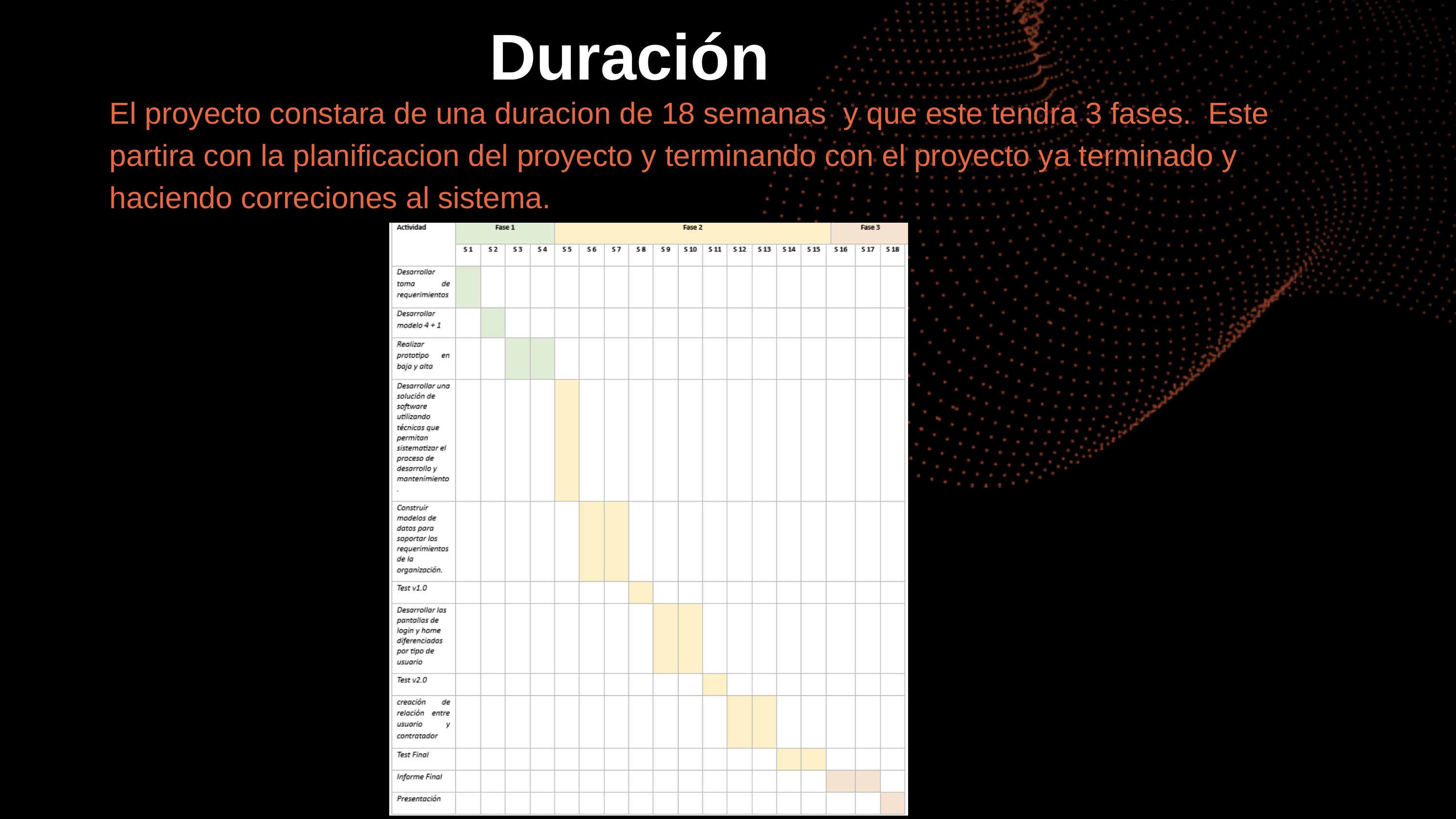

Duración
El proyecto constara de una duracion de 18 semanas  y que este tendra 3 fases.  Este partira con la planificacion del proyecto y terminando con el proyecto ya terminado y haciendo correciones al sistema.